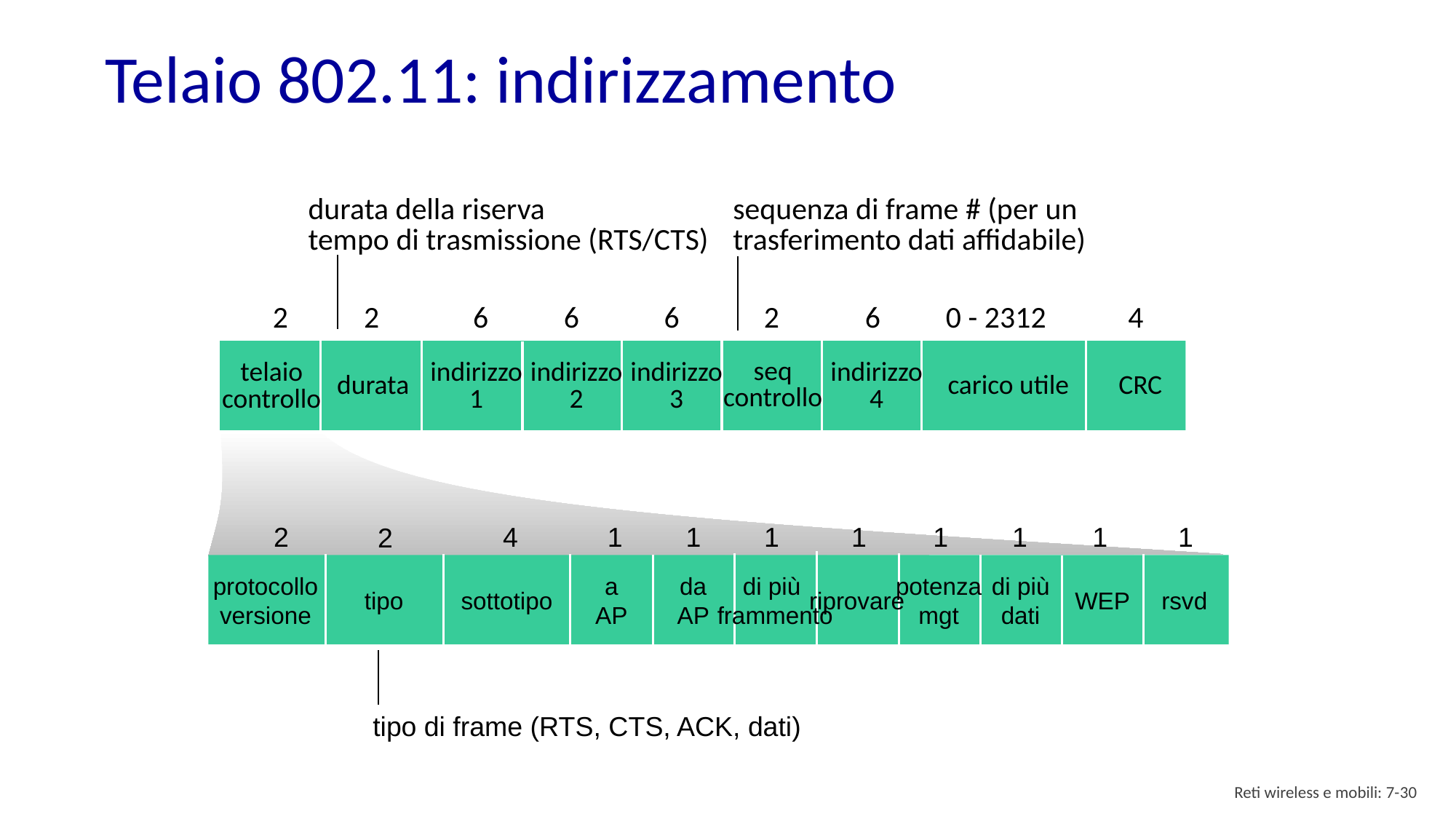

# Telaio 802.11: indirizzamento
durata della riserva
tempo di trasmissione (RTS/CTS)
sequenza di frame # (per un trasferimento dati affidabile)
4
2
2
6
6
6
2
0 - 2312
6

telaio
controllo
durata
indirizzo
1
indirizzo
2
indirizzo
3

indirizzo
4
carico utile
CRC
seq
controllo

1
1
1
2
4
1
1
1
1
1
2

protocollo
versione
tipo
sottotipo
a
AP
da
AP
di più
frammento
riprovare
potenza
mgt
di più
dati
WEP
rsvd
tipo di frame (RTS, CTS, ACK, dati)
Reti wireless e mobili: 7-30